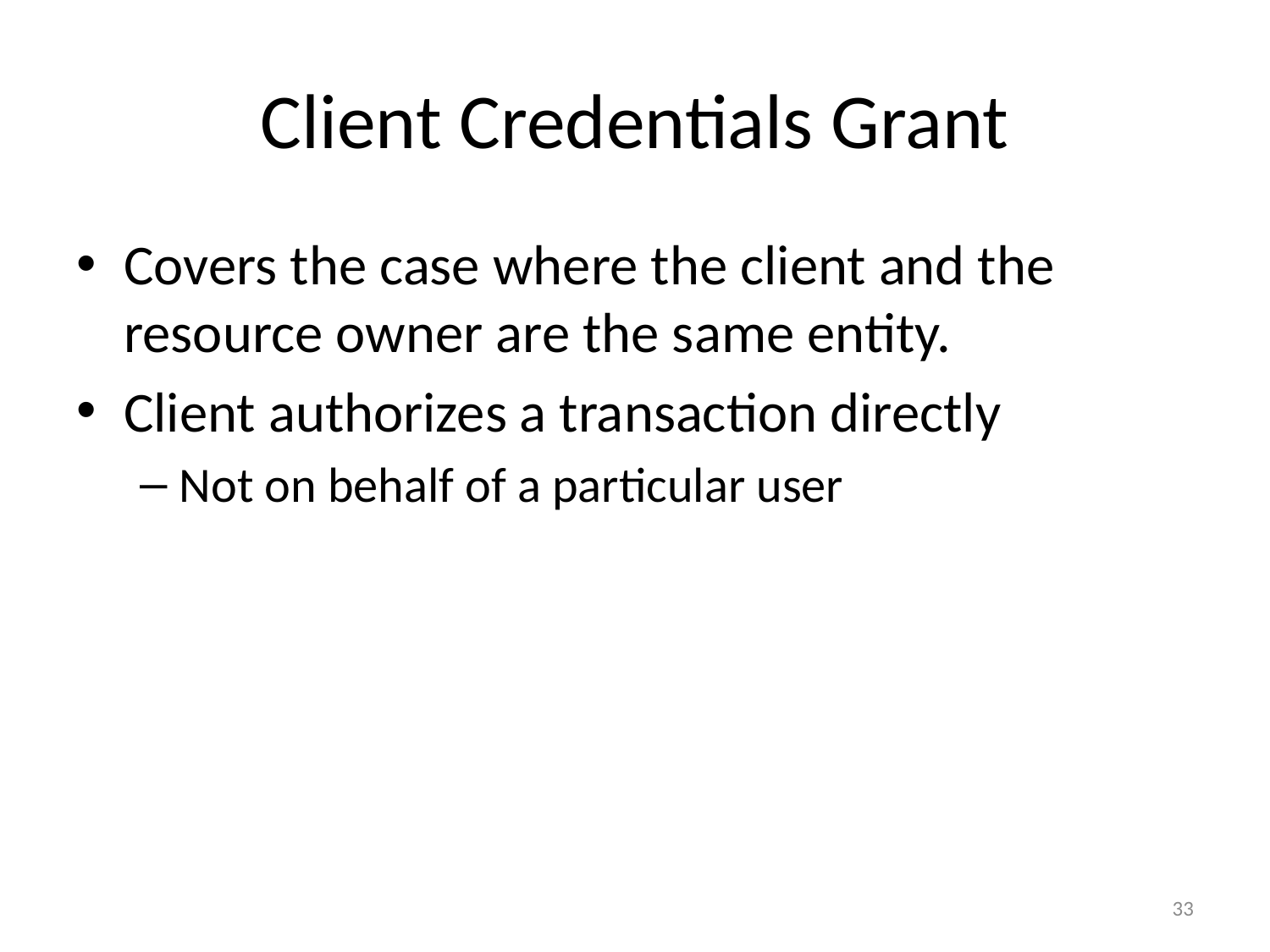

# Client Credentials Grant
Covers the case where the client and the resource owner are the same entity.
Client authorizes a transaction directly
Not on behalf of a particular user
33